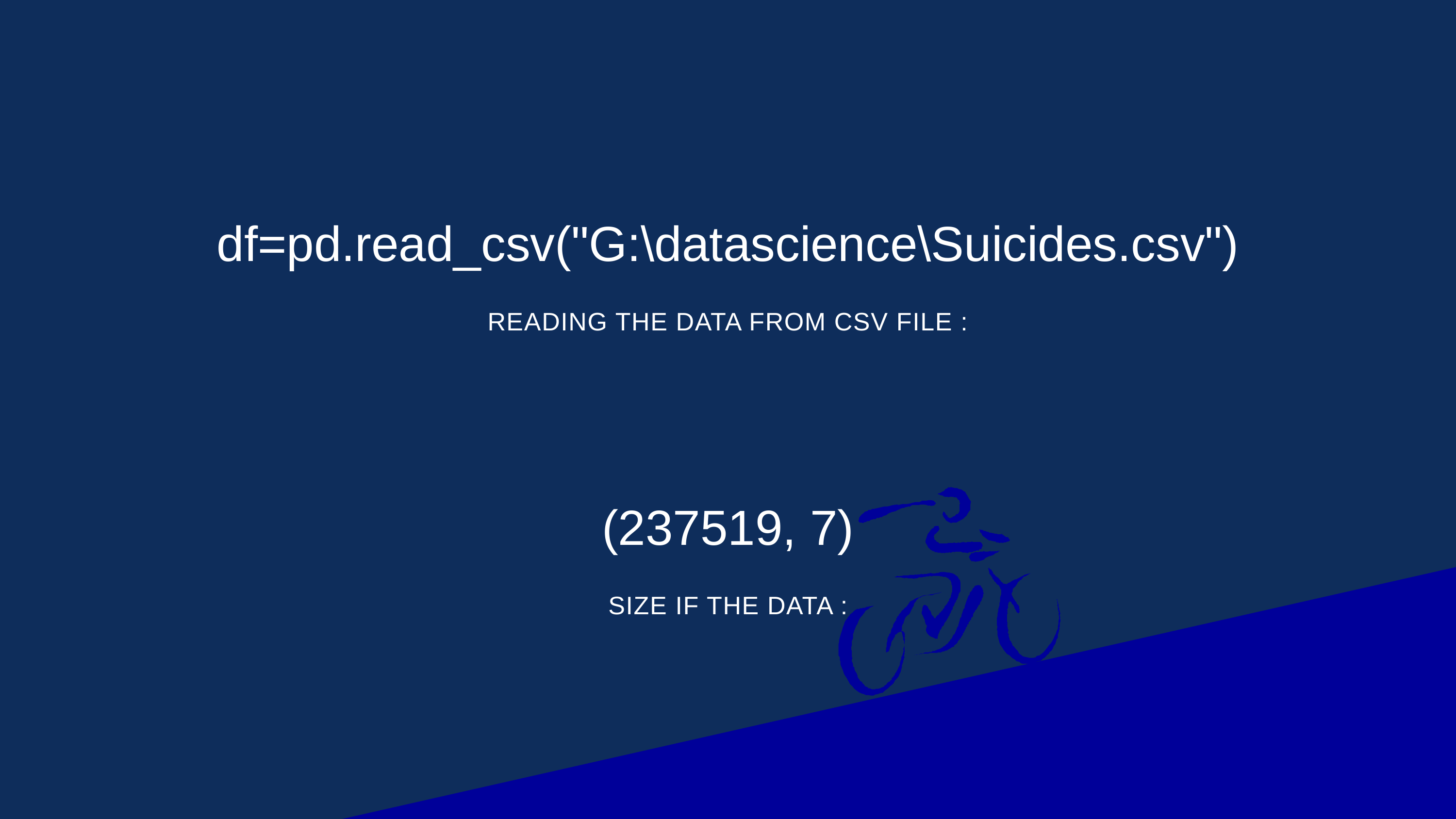

df=pd.read_csv("G:\datascience\Suicides.csv")
READING THE DATA FROM CSV FILE :
(237519, 7)
SIZE IF THE DATA :